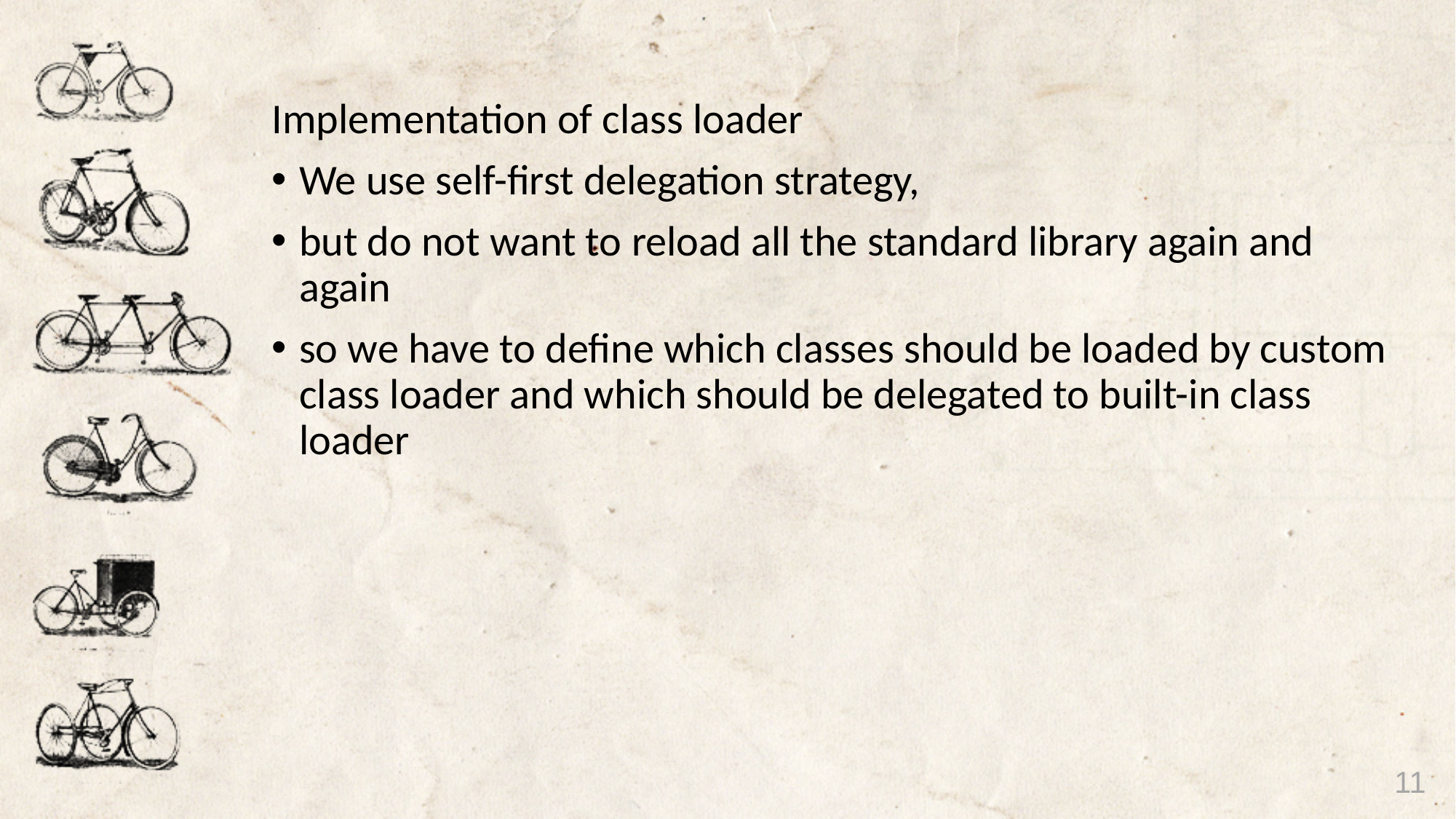

#
Implementation of class loader
We use self-first delegation strategy,
but do not want to reload all the standard library again and again
so we have to define which classes should be loaded by custom class loader and which should be delegated to built-in class loader
11